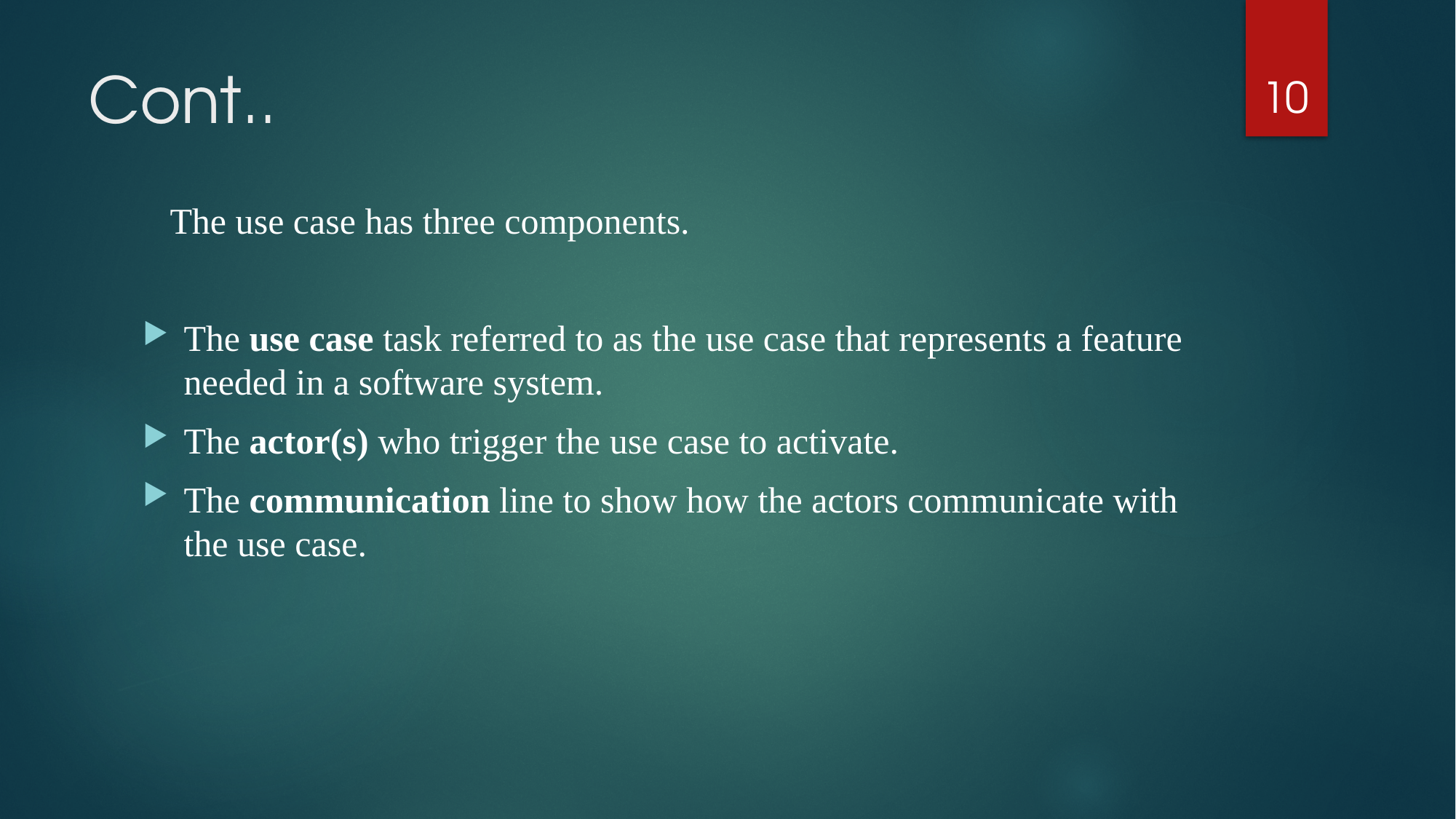

10
# Cont..
   The use case has three components.

The use case task referred to as the use case that represents a feature needed in a software system.
The actor(s) who trigger the use case to activate.
The communication line to show how the actors communicate with the use case.